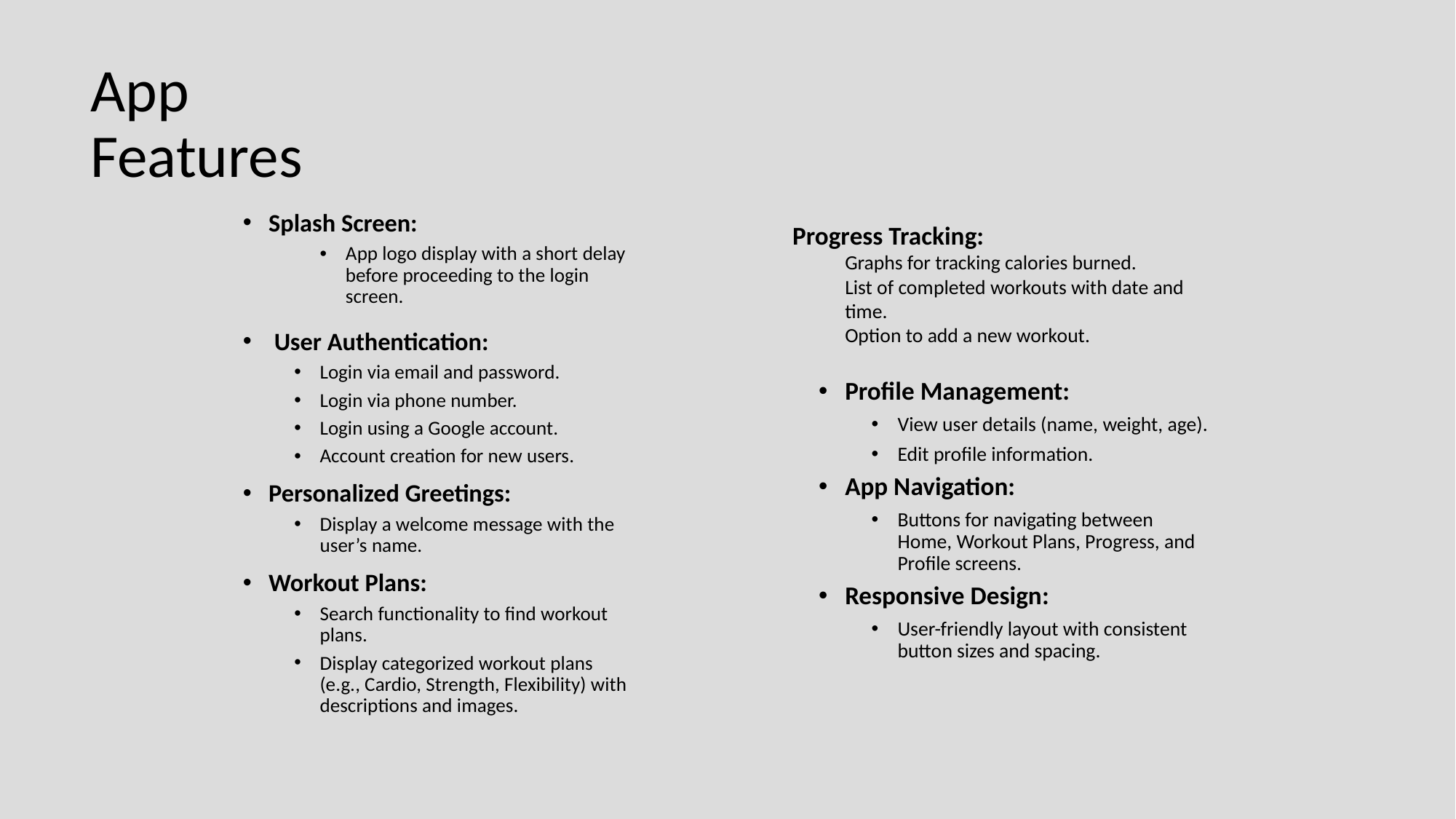

# App Features

Progress Tracking:
Graphs for tracking calories burned.
List of completed workouts with date and time.
Option to add a new workout.

Profile Management:
View user details (name, weight, age).
Edit profile information.
App Navigation:
Buttons for navigating between Home, Workout Plans, Progress, and Profile screens.
Responsive Design:
User-friendly layout with consistent button sizes and spacing.
Splash Screen:
App logo display with a short delay before proceeding to the login screen.
 User Authentication:
Login via email and password.
Login via phone number.
Login using a Google account.
Account creation for new users.
Personalized Greetings:
Display a welcome message with the user’s name.
Workout Plans:
Search functionality to find workout plans.
Display categorized workout plans (e.g., Cardio, Strength, Flexibility) with descriptions and images.